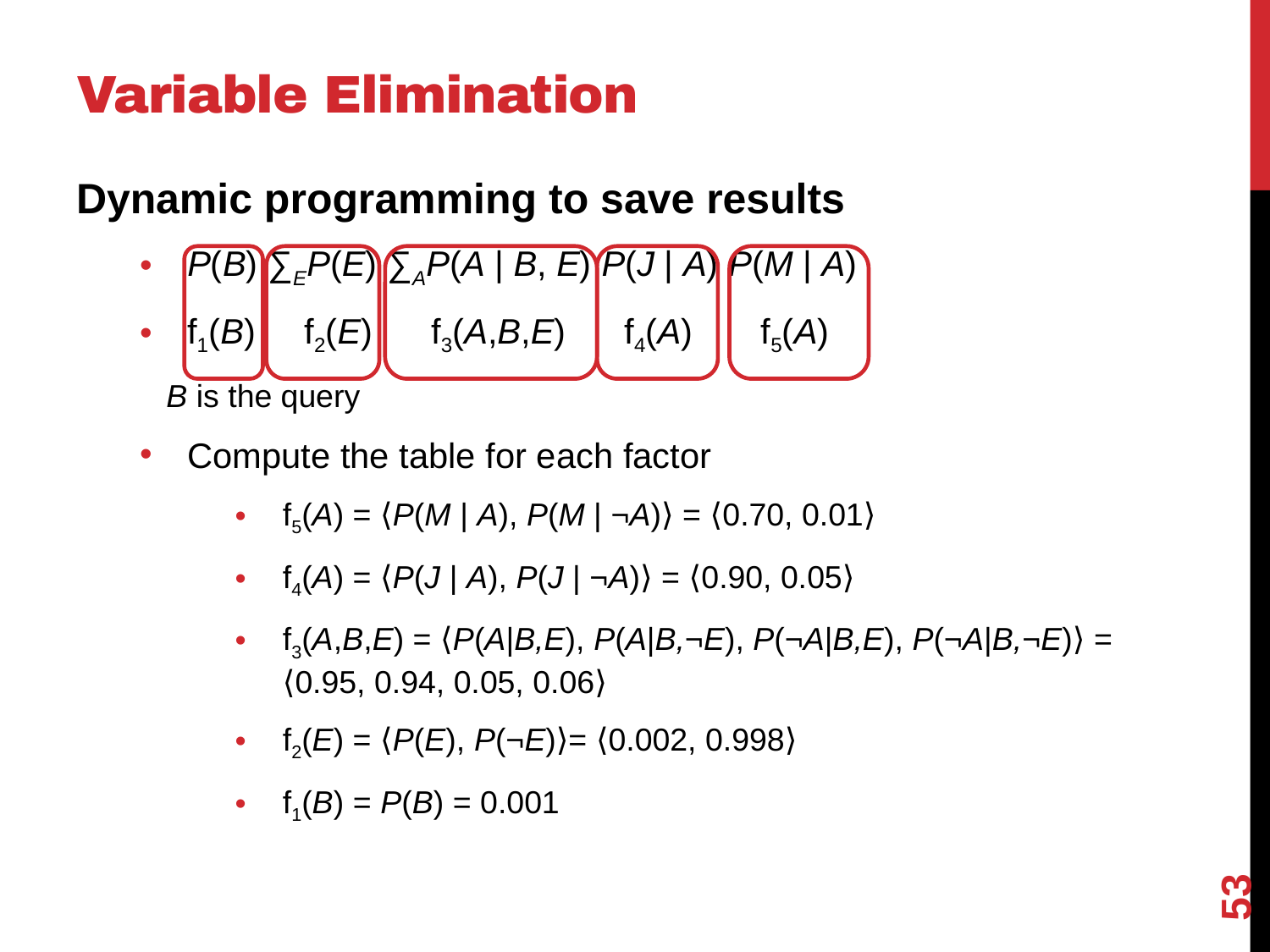

# Variable Elimination
Dynamic programming to save results
P(B) ∑EP(E) ∑AP(A | B, E) P(J | A) P(M | A)
f1(B)     f2(E)      f3(A,B,E)      f4(A)       f5(A)
   B is the query
Compute the table for each factor
f5(A) = ⟨P(M | A), P(M | ¬A)⟩ = ⟨0.70, 0.01⟩
f4(A) = ⟨P(J | A), P(J | ¬A)⟩ = ⟨0.90, 0.05⟩
f3(A,B,E) = ⟨P(A|B,E), P(A|B,¬E), P(¬A|B,E), P(¬A|B,¬E)⟩ = ⟨0.95, 0.94, 0.05, 0.06⟩
f2(E) = ⟨P(E), P(¬E)⟩= ⟨0.002, 0.998⟩
f1(B) = P(B) = 0.001

53